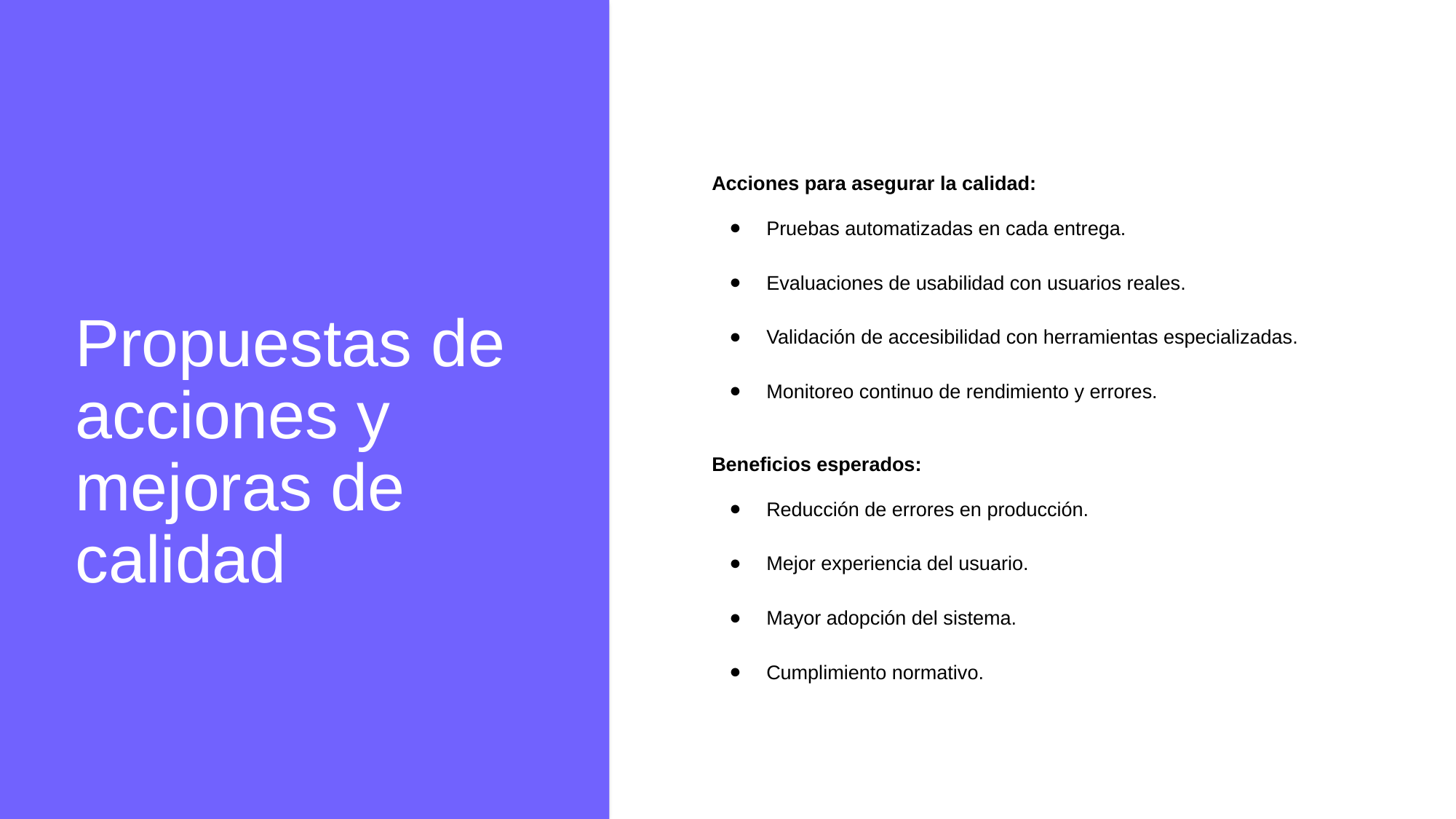

# Propuestas de acciones y mejoras de calidad
Acciones para asegurar la calidad:
Pruebas automatizadas en cada entrega.
Evaluaciones de usabilidad con usuarios reales.
Validación de accesibilidad con herramientas especializadas.
Monitoreo continuo de rendimiento y errores.
Beneficios esperados:
Reducción de errores en producción.
Mejor experiencia del usuario.
Mayor adopción del sistema.
Cumplimiento normativo.